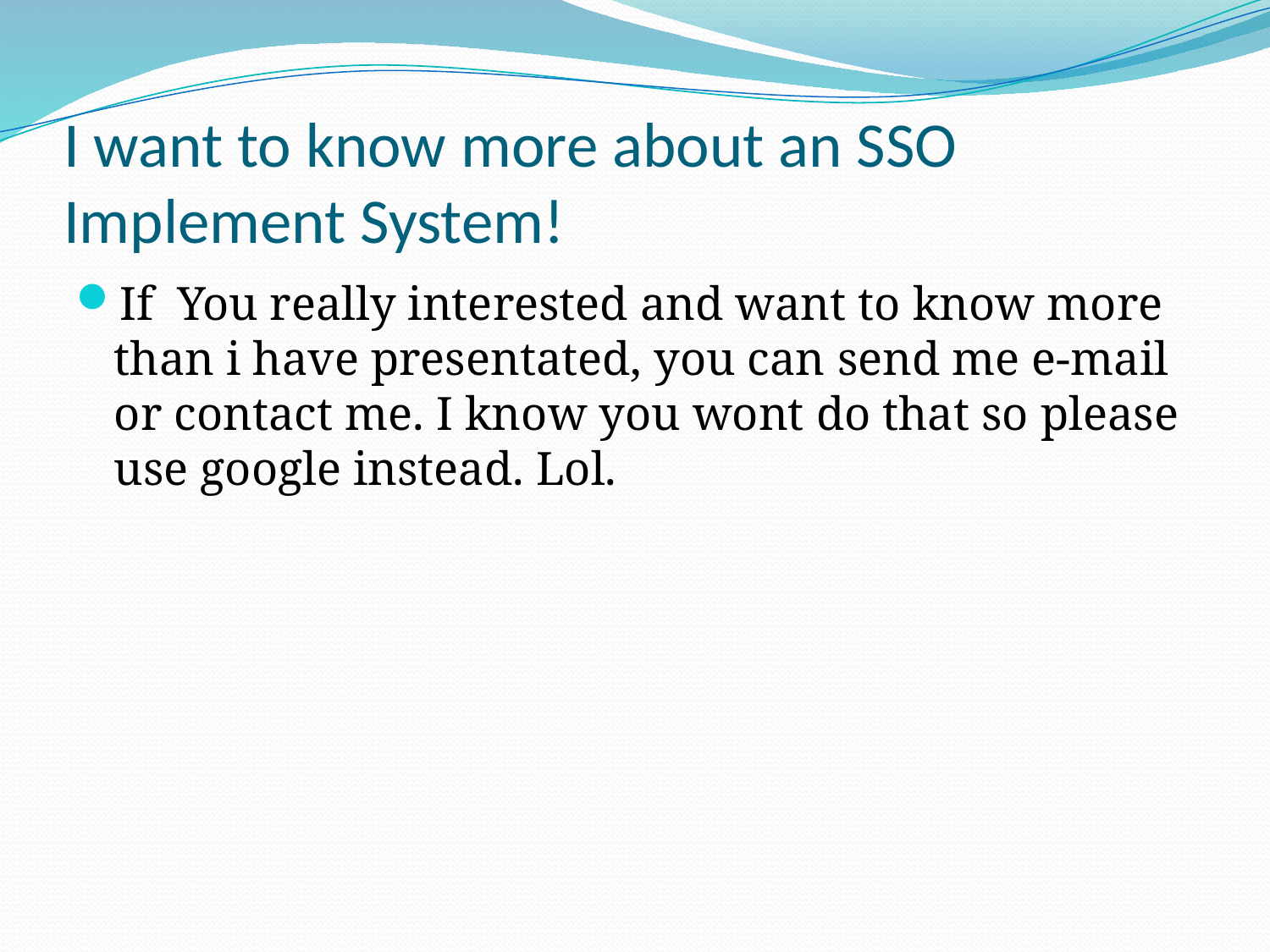

# I want to know more about an SSO Implement System!
If  You really interested and want to know more than i have presentated, you can send me e-mail or contact me. I know you wont do that so please use google instead. Lol.